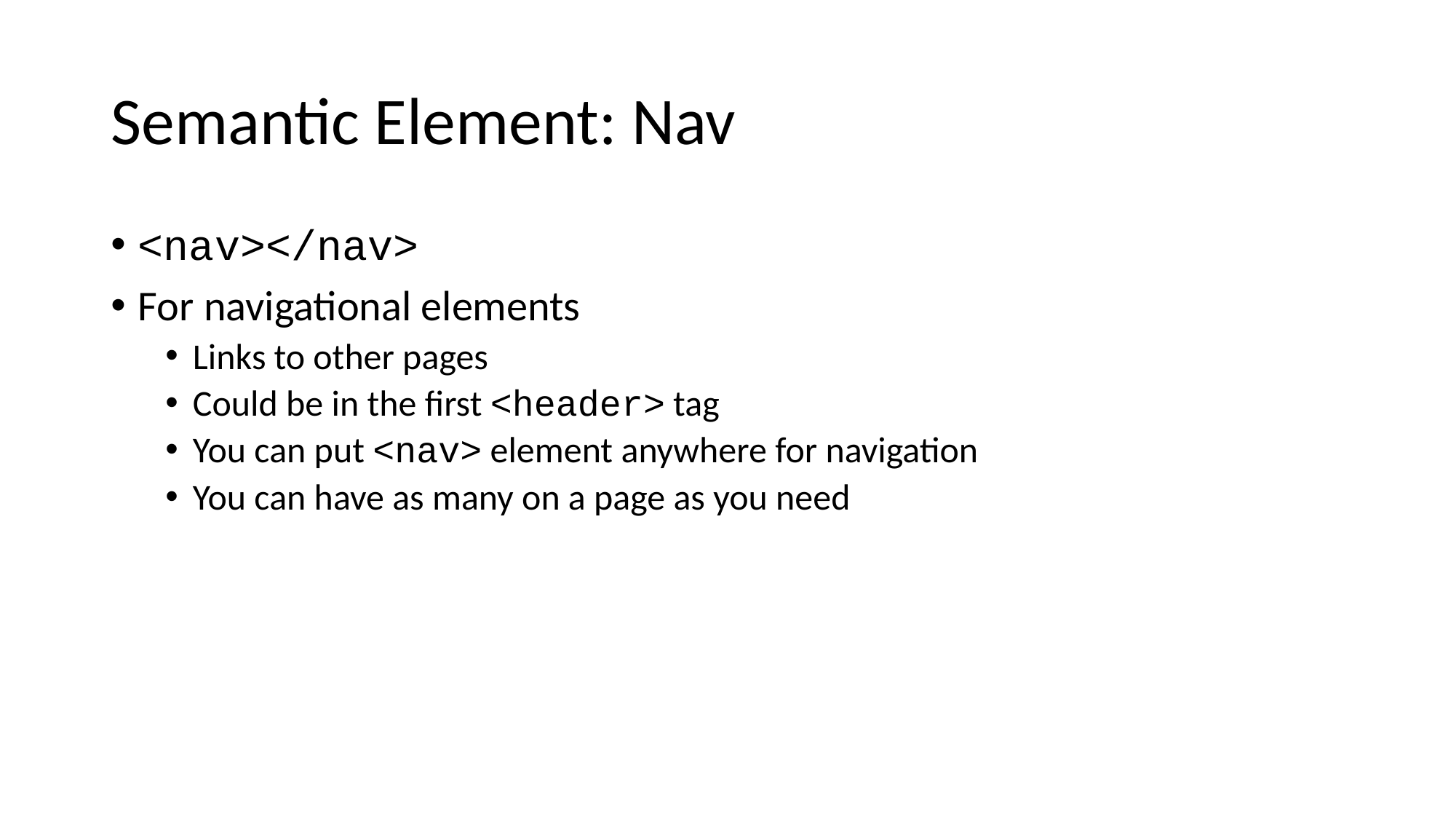

# Semantic Element: Nav
<nav></nav>
For navigational elements
Links to other pages
Could be in the first <header> tag
You can put <nav> element anywhere for navigation
You can have as many on a page as you need